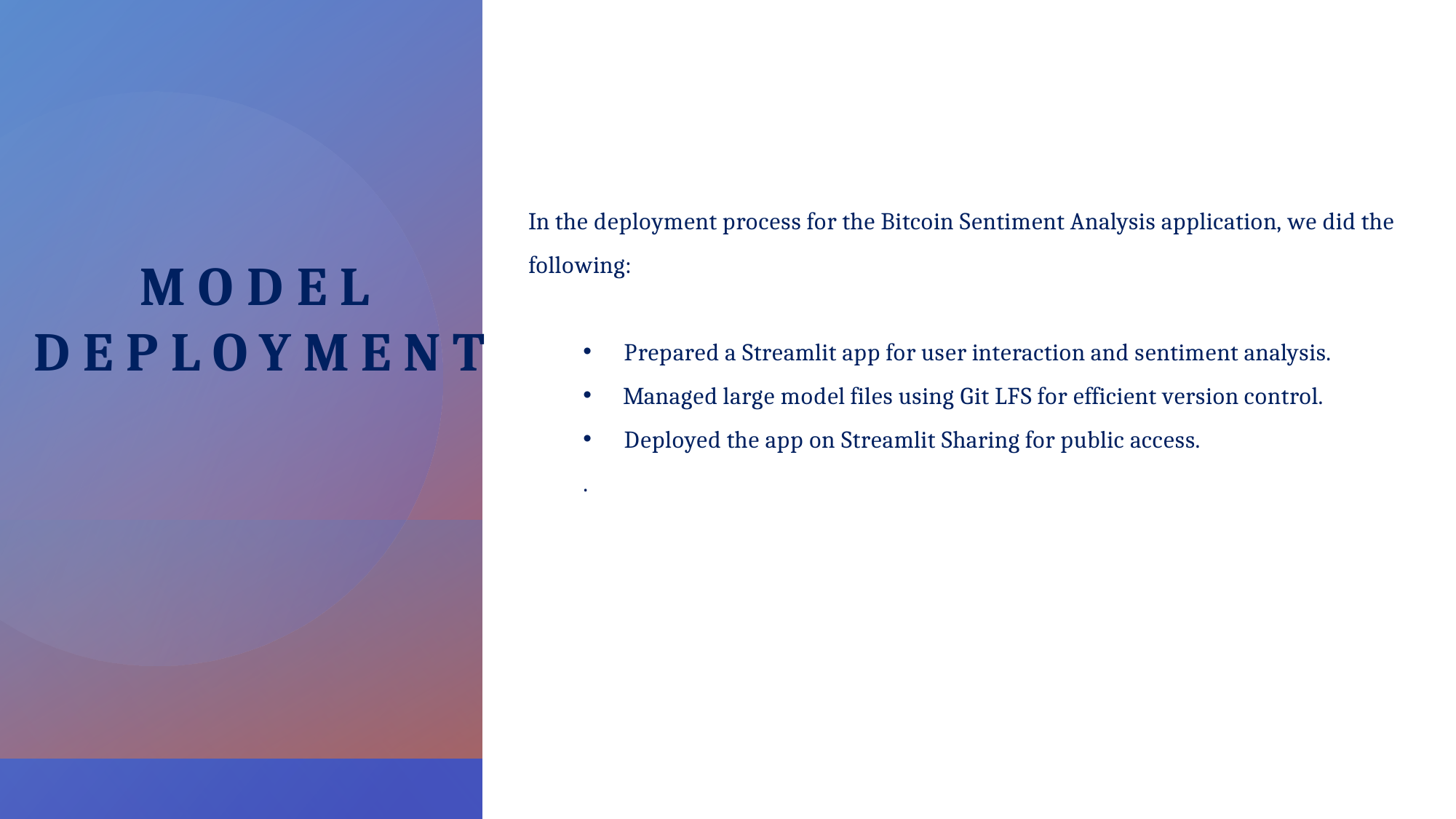

# Model Deployment

In the deployment process for the Bitcoin Sentiment Analysis application, we did the following:

Prepared a Streamlit app for user interaction and sentiment analysis.
Managed large model files using Git LFS for efficient version control.
Deployed the app on Streamlit Sharing for public access.
.